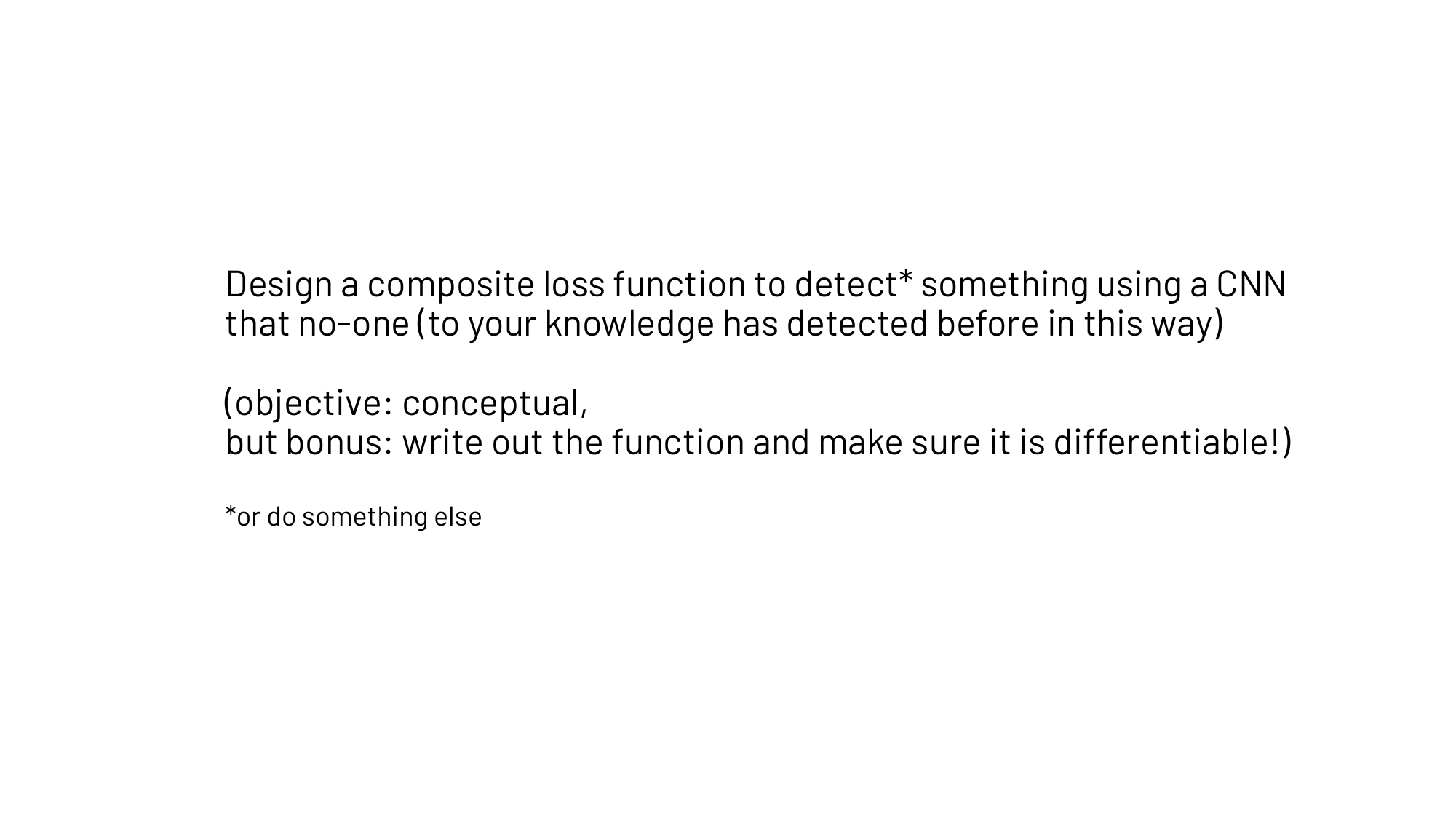

Design a composite loss function to detect* something using a CNN that no-one (to your knowledge has detected before in this way)

(objective: conceptual,
but bonus: write out the function and make sure it is differentiable!)

*or do something else